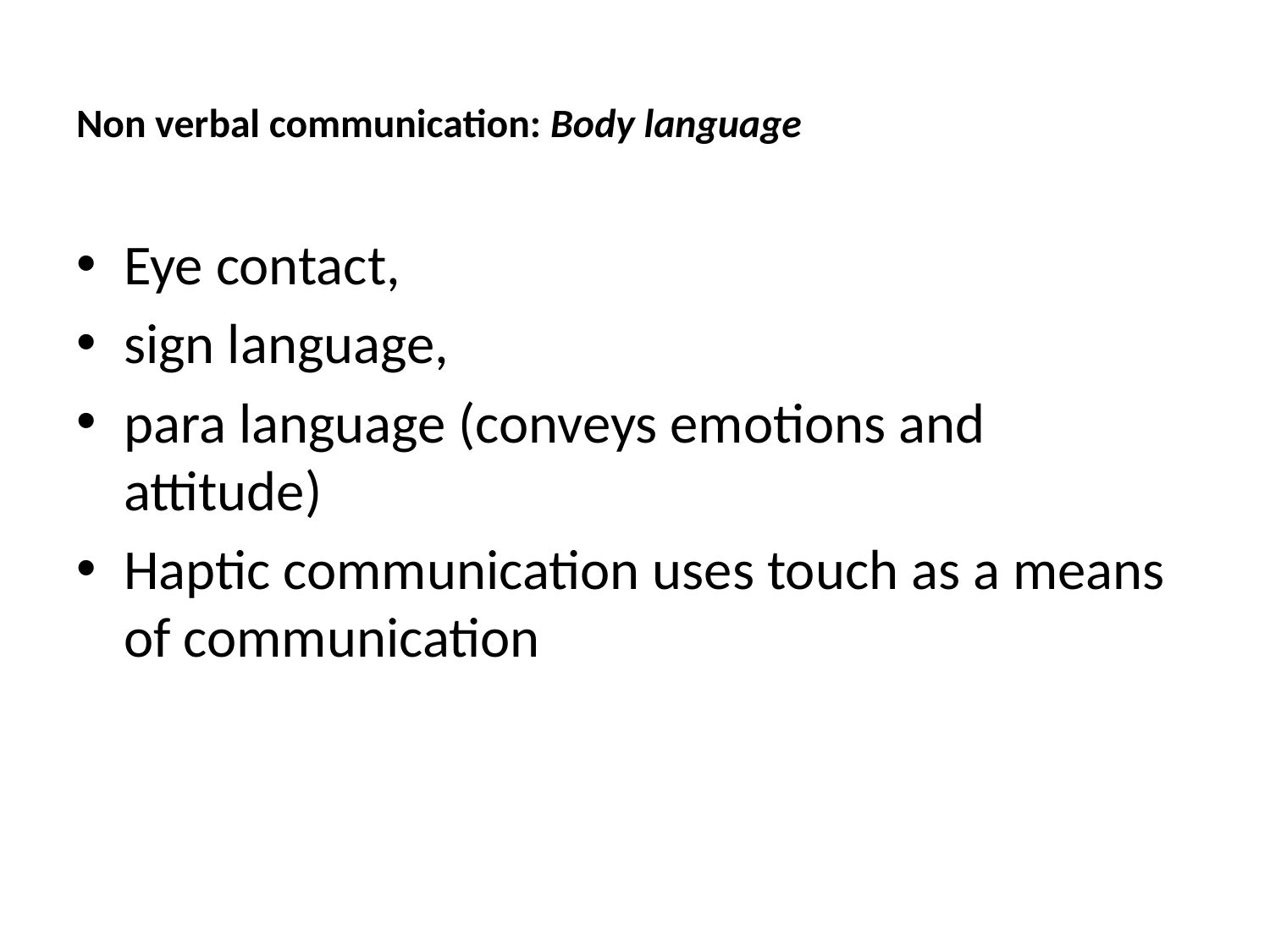

# Non verbal communication: Body language
Eye contact,
sign language,
para language (conveys emotions and attitude)
Haptic communication uses touch as a means of communication